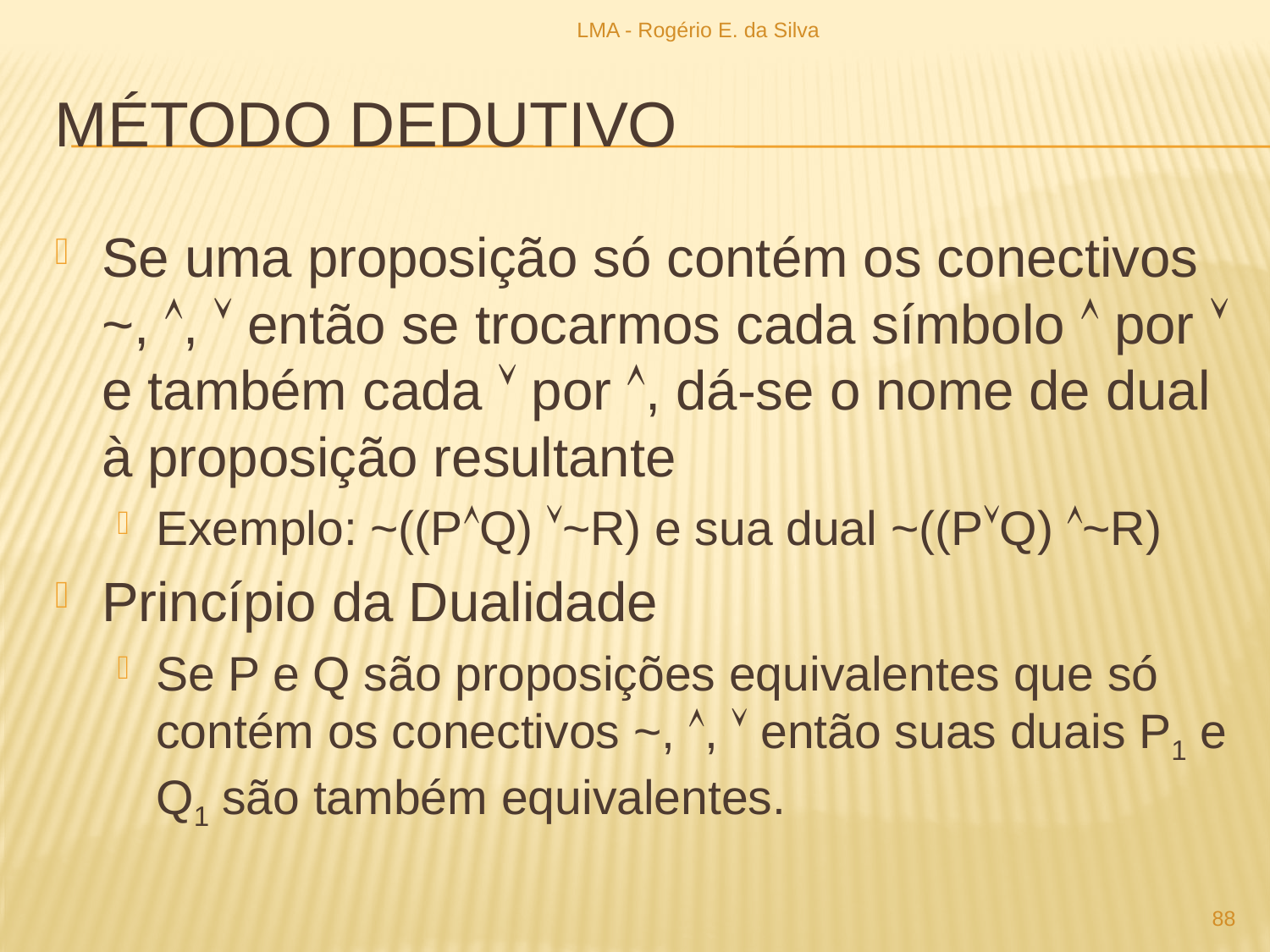

LMA - Rogério E. da Silva
# método dedutivo
Se uma proposição só contém os conectivos ~, ∧, ∨ então se trocarmos cada símbolo ∧ por ∨ e também cada ∨ por ∧, dá-se o nome de dual à proposição resultante
Exemplo: ~((P∧Q) ∨~R) e sua dual ~((P∨Q) ∧~R)
Princípio da Dualidade
Se P e Q são proposições equivalentes que só contém os conectivos ~, ∧, ∨ então suas duais P1 e Q1 são também equivalentes.

88